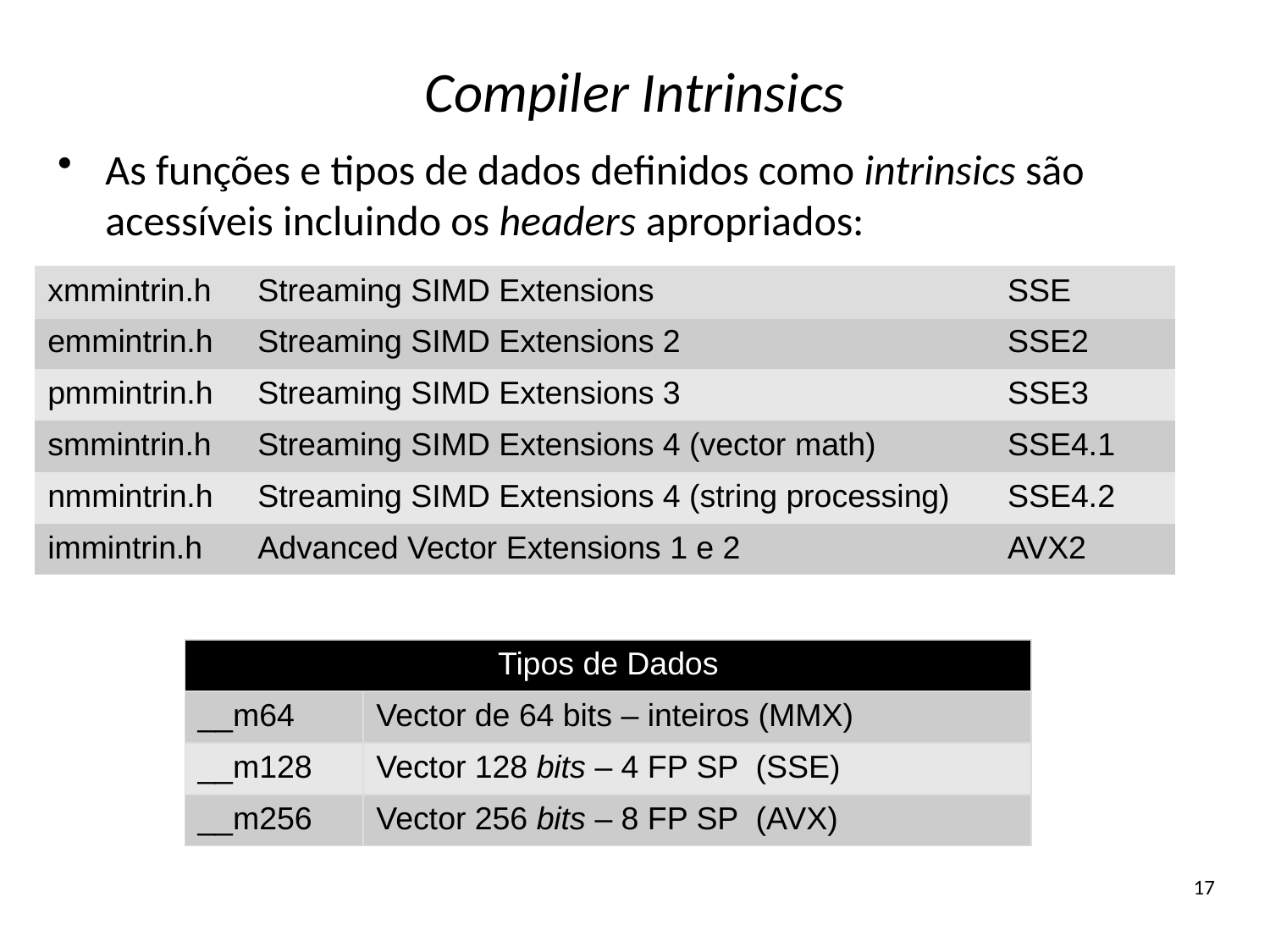

# Compiler Intrinsics
As funções e tipos de dados definidos como intrinsics são acessíveis incluindo os headers apropriados:

| xmmintrin.h | Streaming SIMD Extensions | SSE |
| --- | --- | --- |
| emmintrin.h | Streaming SIMD Extensions 2 | SSE2 |
| pmmintrin.h | Streaming SIMD Extensions 3 | SSE3 |
| smmintrin.h | Streaming SIMD Extensions 4 (vector math) | SSE4.1 |
| nmmintrin.h | Streaming SIMD Extensions 4 (string processing) | SSE4.2 |
| immintrin.h | Advanced Vector Extensions 1 e 2 | AVX2 |
| Tipos de Dados |  |
| --- | --- |
| \_\_m64 | Vector de 64 bits – inteiros (MMX) |
| \_\_m128 | Vector 128 bits – 4 FP SP (SSE) |
| \_\_m256 | Vector 256 bits – 8 FP SP (AVX) |
17